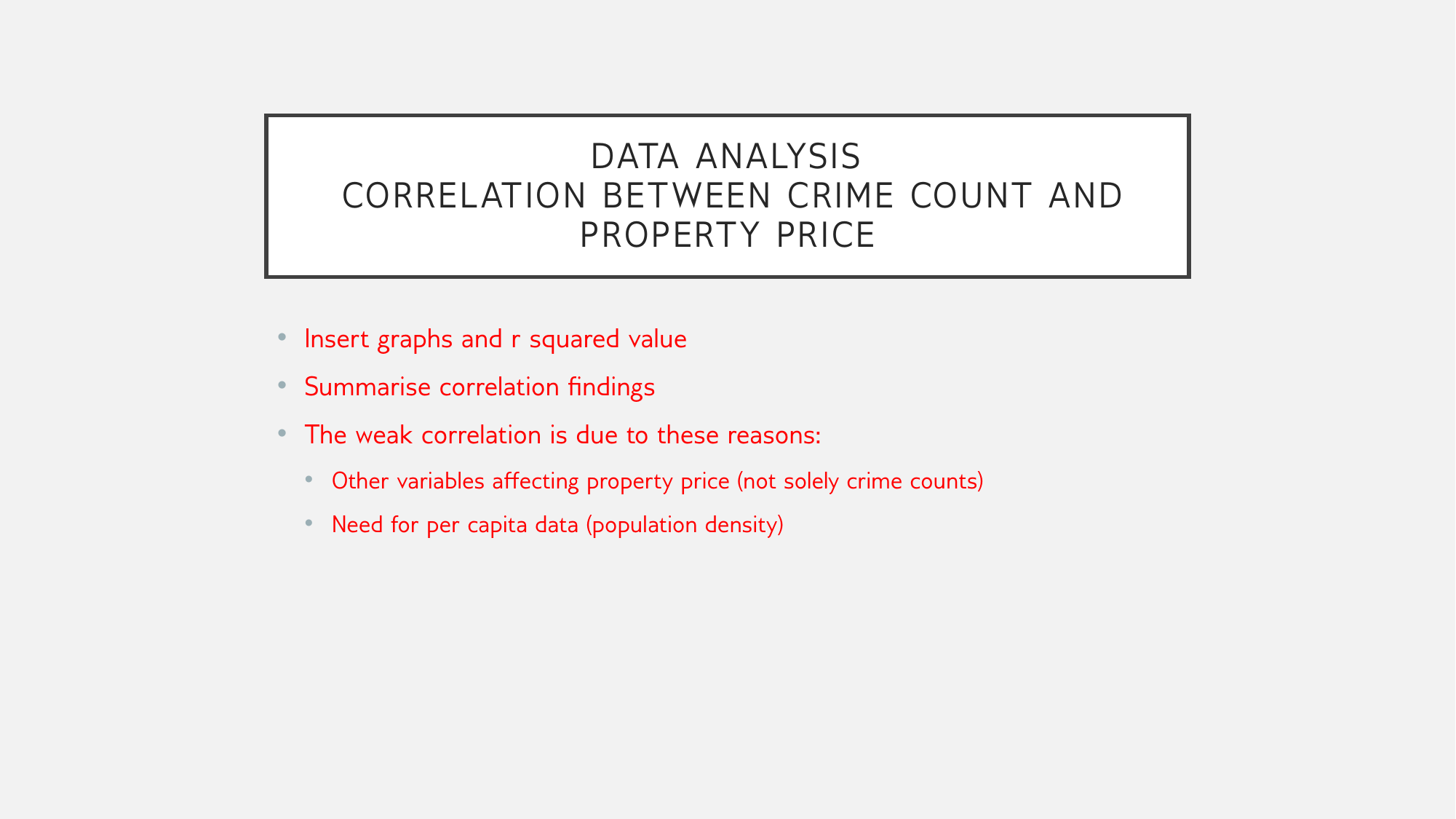

# Data AnalysiS Correlation between crime count and property price
Insert graphs and r squared value
Summarise correlation findings
The weak correlation is due to these reasons:
Other variables affecting property price (not solely crime counts)
Need for per capita data (population density)